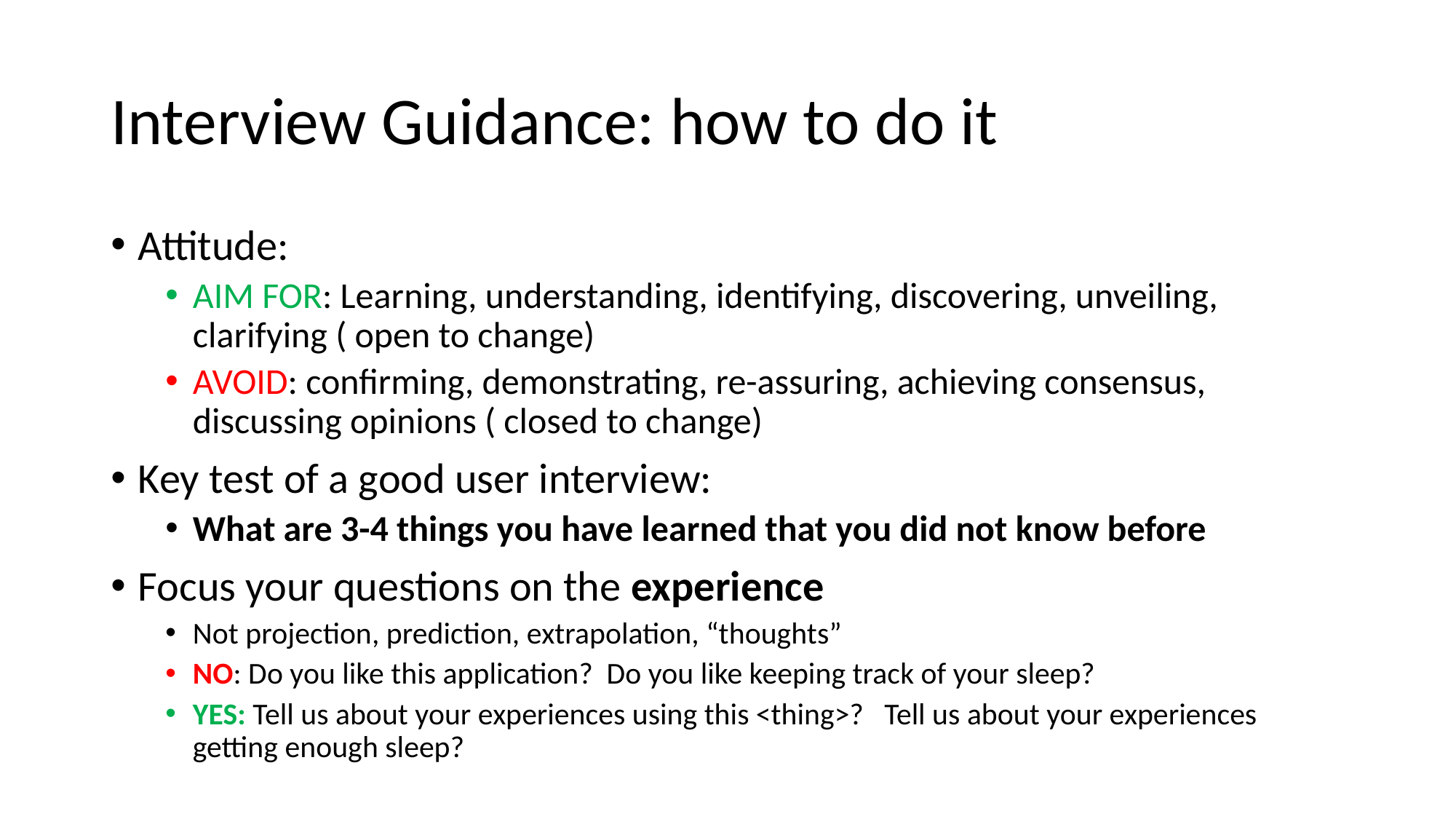

# Interview Guidance: how to do it
Attitude:
AIM FOR: Learning, understanding, identifying, discovering, unveiling, clarifying ( open to change)
AVOID: confirming, demonstrating, re-assuring, achieving consensus, discussing opinions ( closed to change)
Key test of a good user interview:
What are 3-4 things you have learned that you did not know before
Focus your questions on the experience
Not projection, prediction, extrapolation, “thoughts”
NO: Do you like this application?  Do you like keeping track of your sleep?
YES: Tell us about your experiences using this <thing>?   Tell us about your experiences getting enough sleep?